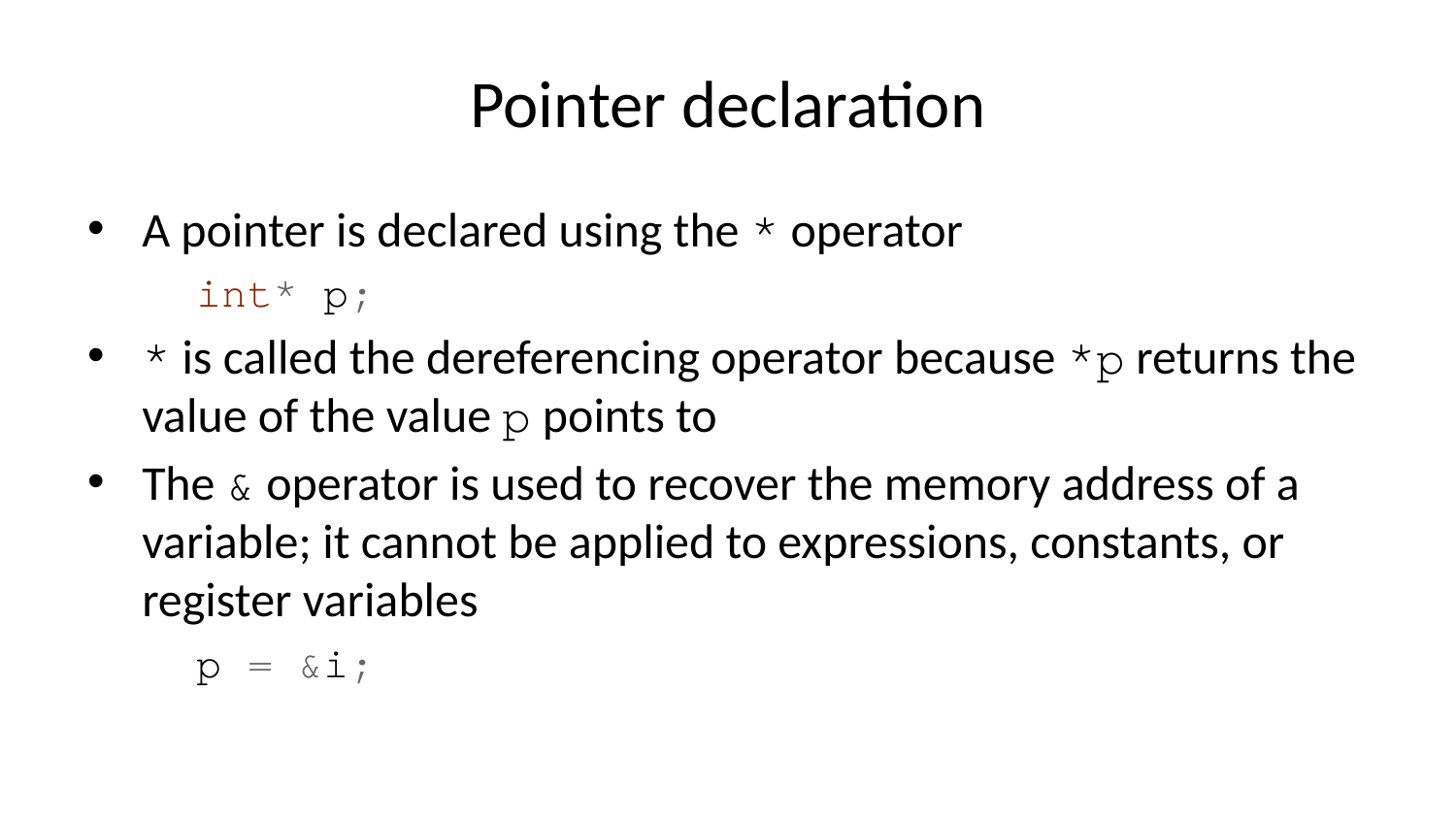

# Pointer declaration
A pointer is declared using the * operator
int* p;
* is called the dereferencing operator because *p returns the value of the value p points to
The & operator is used to recover the memory address of a variable; it cannot be applied to expressions, constants, or register variables
p = &i;